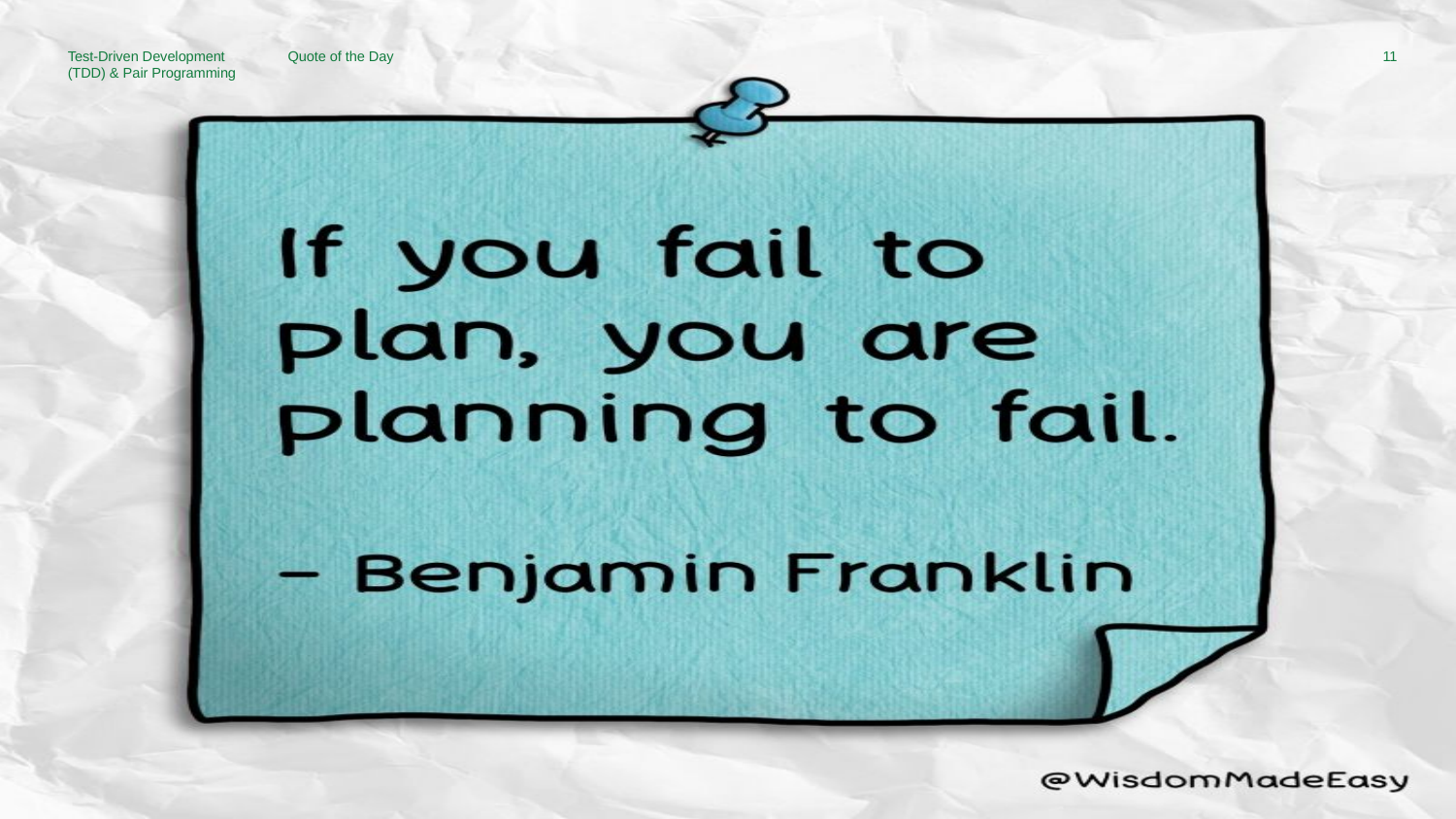

Test-Driven Development (TDD) & Pair Programming
Quote of the Day
11